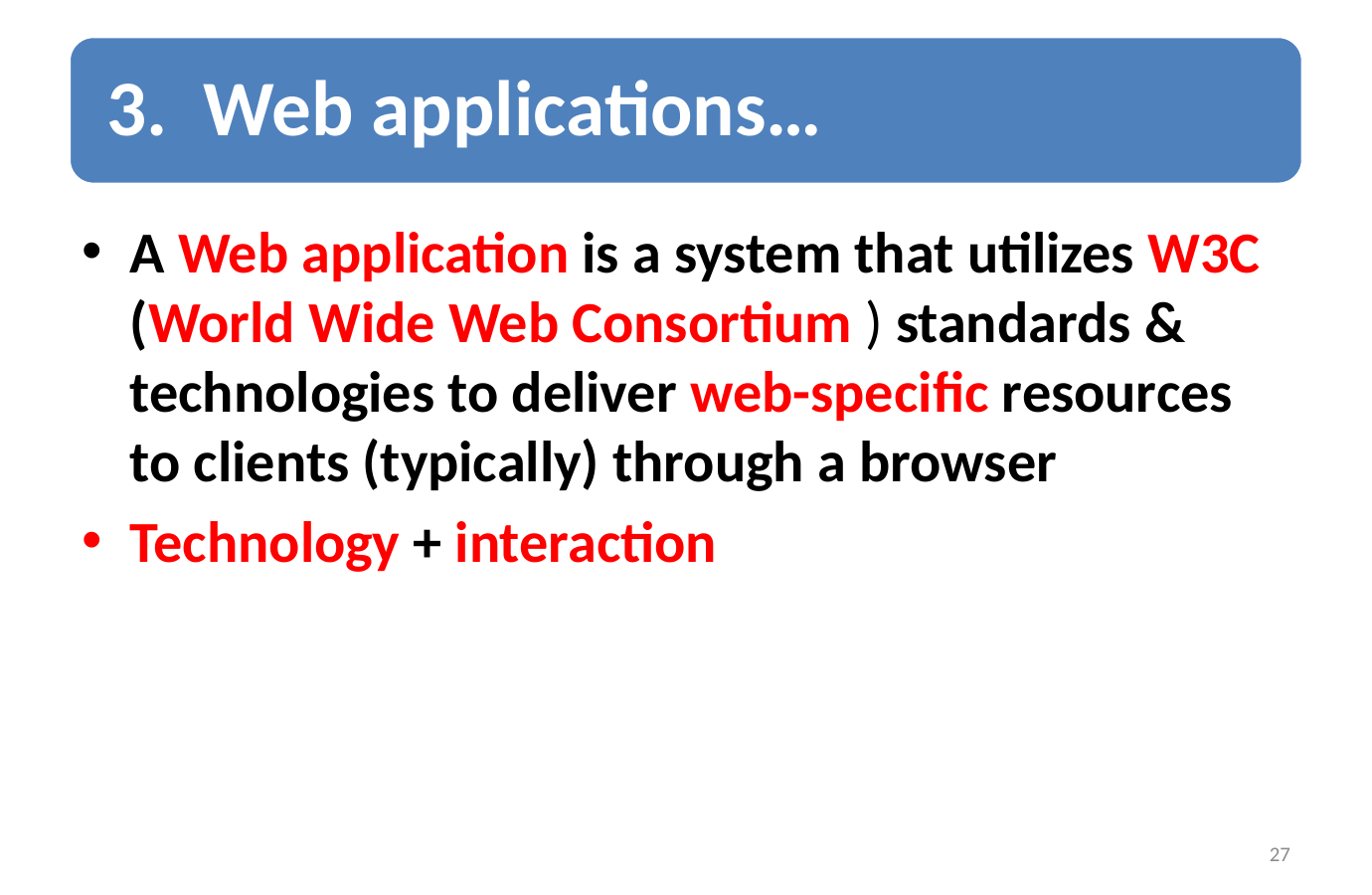

3.  Web applications…
A Web application is a system that utilizes W3C (World Wide Web Consortium ) standards & technologies to deliver web-specific resources to clients (typically) through a browser
Technology + interaction

27